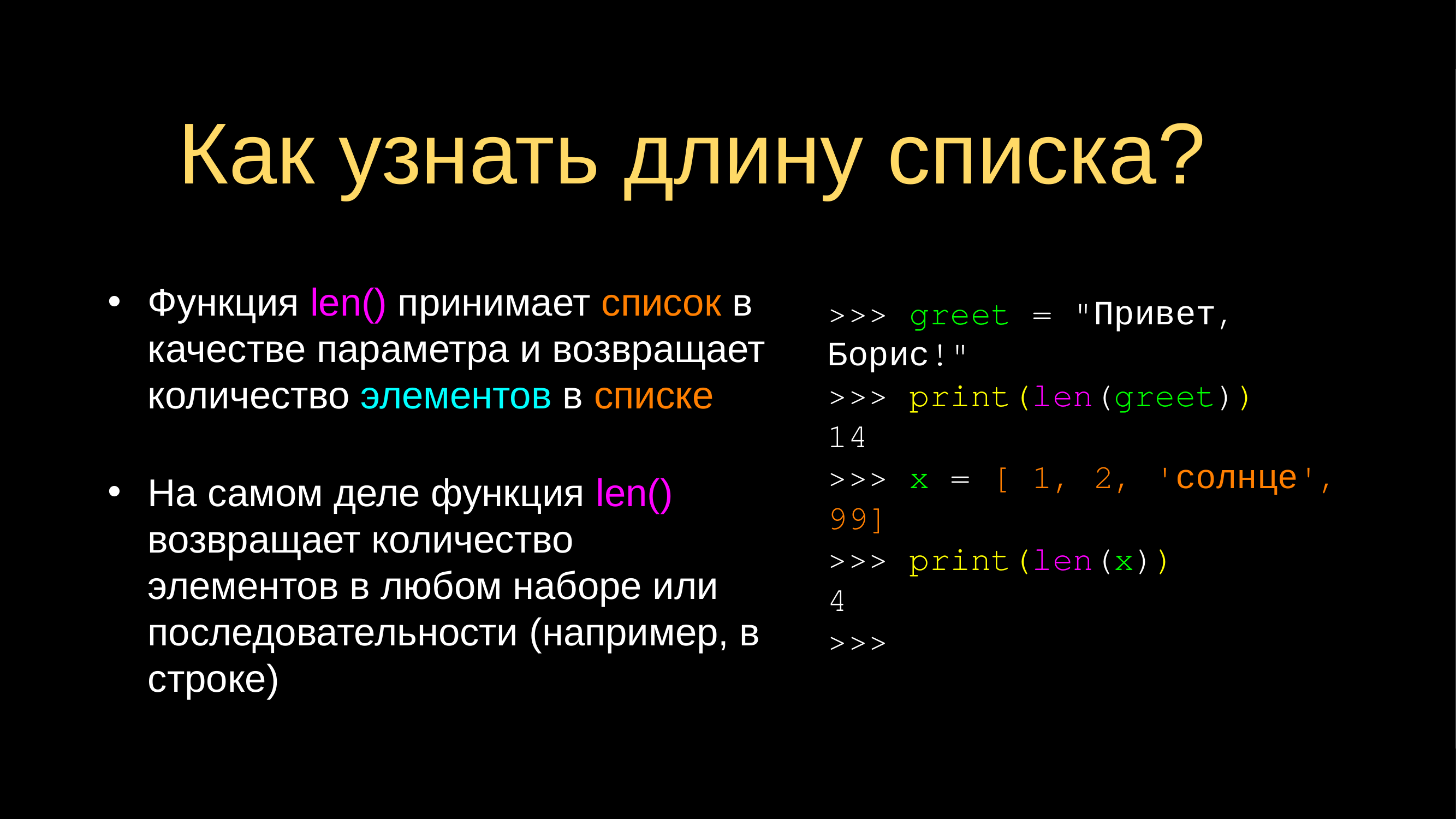

# Как узнать длину списка?
Функция len() принимает список в качестве параметра и возвращает количество элементов в списке
На самом деле функция len() возвращает количество элементов в любом наборе или последовательности (например, в строке)
>>> greet = "Привет, Борис!"
>>> print(len(greet))
14
>>> x = [ 1, 2, 'солнце', 99]
>>> print(len(x))
4
>>>